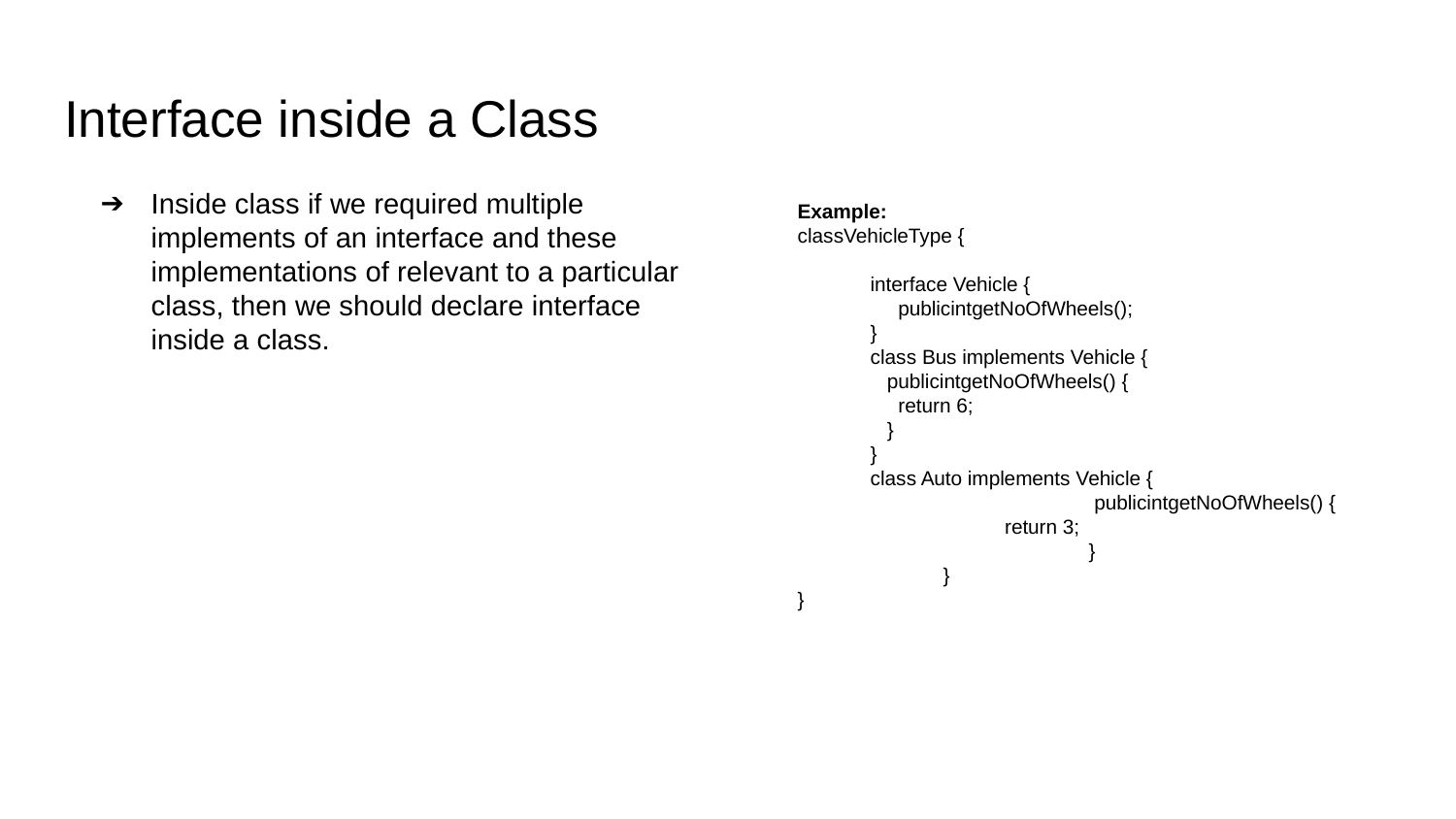

# Interface inside a Class
Inside class if we required multiple implements of an interface and these implementations of relevant to a particular class, then we should declare interface inside a class.
Example:
classVehicleType {

interface Vehicle {
     publicintgetNoOfWheels();
}
class Bus implements Vehicle {
   publicintgetNoOfWheels() {
     return 6;
   }
}
class Auto implements Vehicle {
    		 publicintgetNoOfWheels() {
           return 3;
      		}
   	}
}